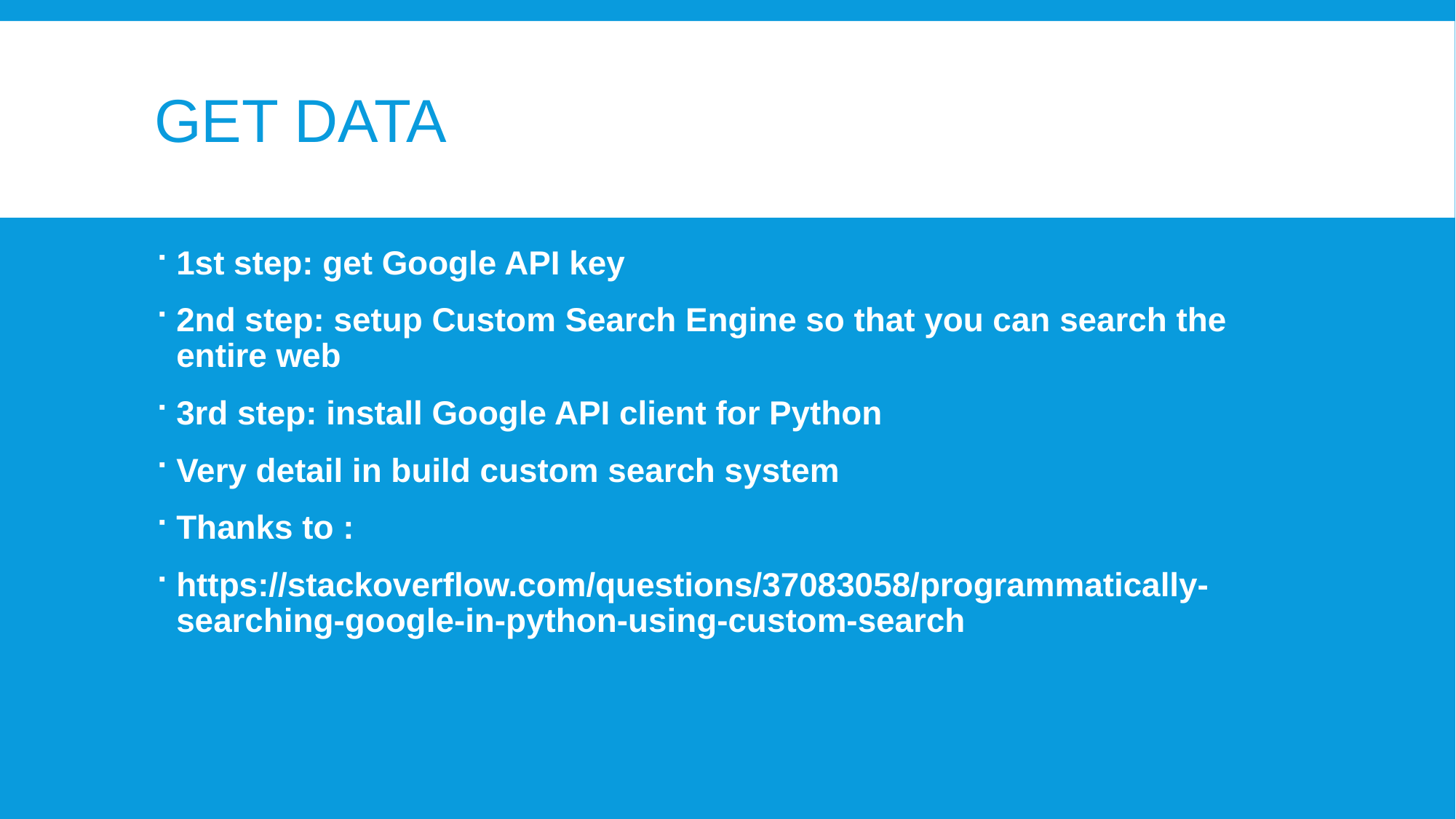

# Get data
1st step: get Google API key
2nd step: setup Custom Search Engine so that you can search the entire web
3rd step: install Google API client for Python
Very detail in build custom search system
Thanks to :
https://stackoverflow.com/questions/37083058/programmatically-searching-google-in-python-using-custom-search